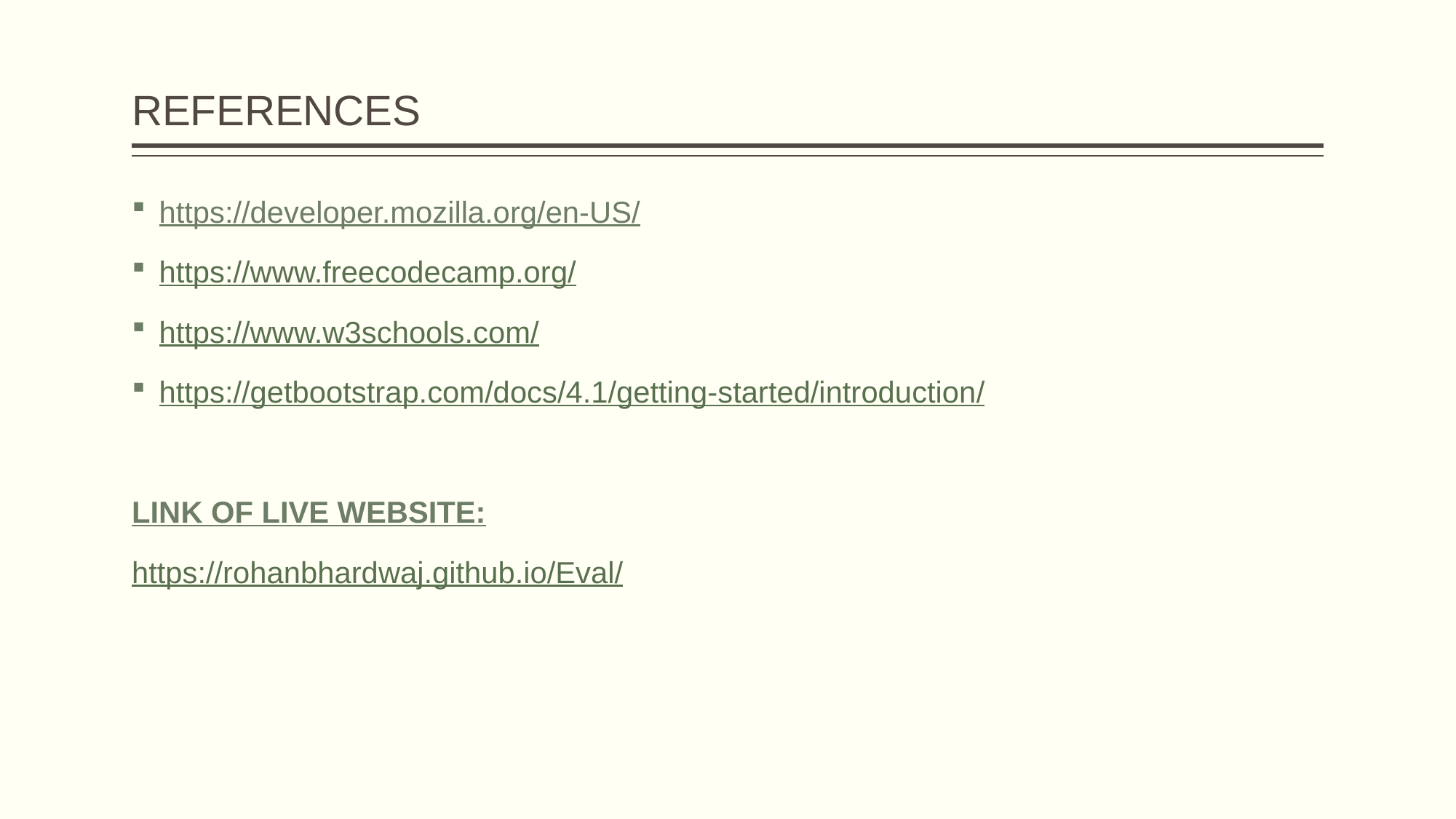

# REFERENCES
https://developer.mozilla.org/en-US/
https://www.freecodecamp.org/
https://www.w3schools.com/
https://getbootstrap.com/docs/4.1/getting-started/introduction/

LINK OF LIVE WEBSITE:
https://rohanbhardwaj.github.io/Eval/